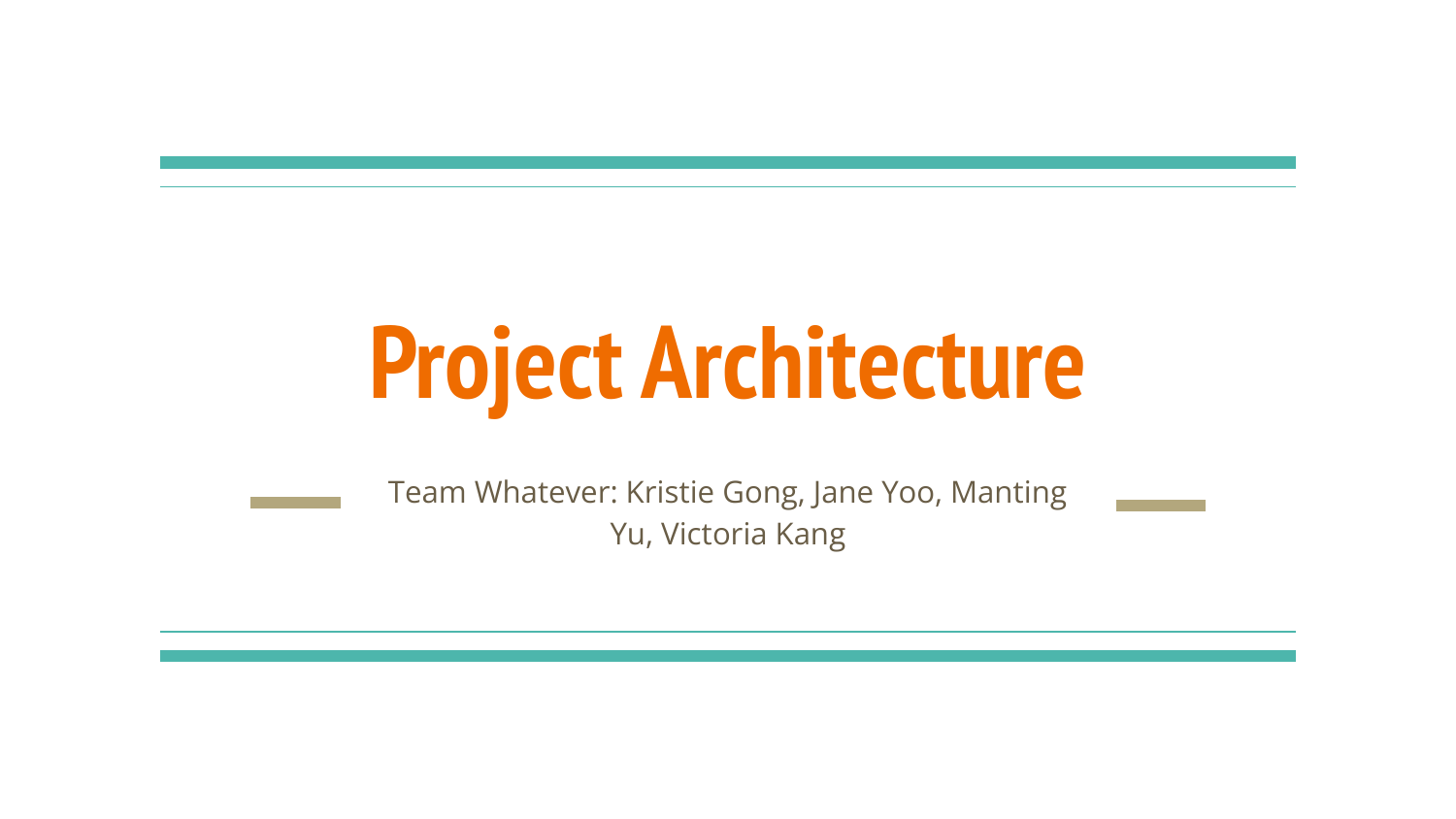

# Project Architecture
Team Whatever: Kristie Gong, Jane Yoo, Manting Yu, Victoria Kang